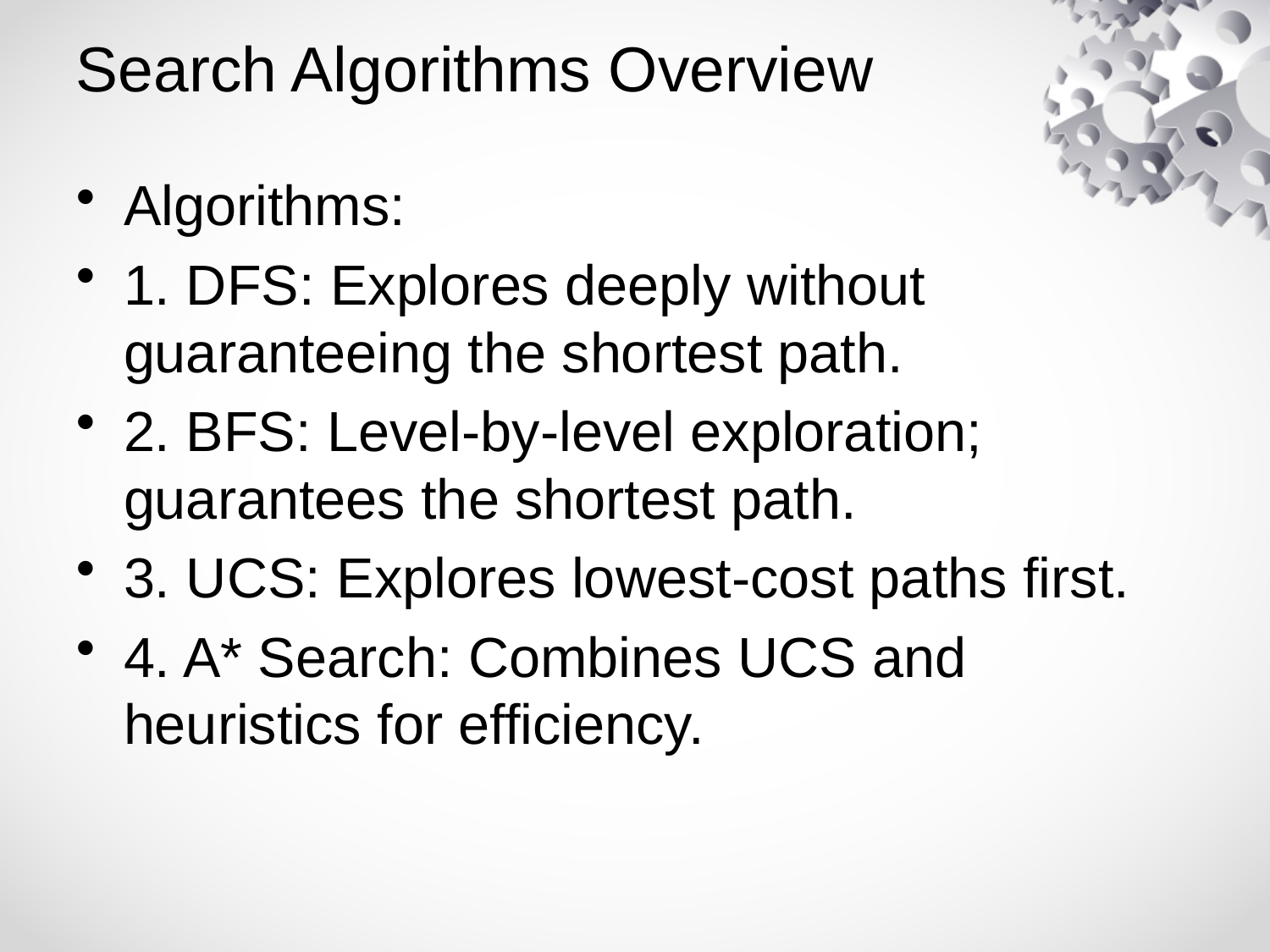

# Search Algorithms Overview
Algorithms:
1. DFS: Explores deeply without guaranteeing the shortest path.
2. BFS: Level-by-level exploration; guarantees the shortest path.
3. UCS: Explores lowest-cost paths first.
4. A* Search: Combines UCS and heuristics for efficiency.